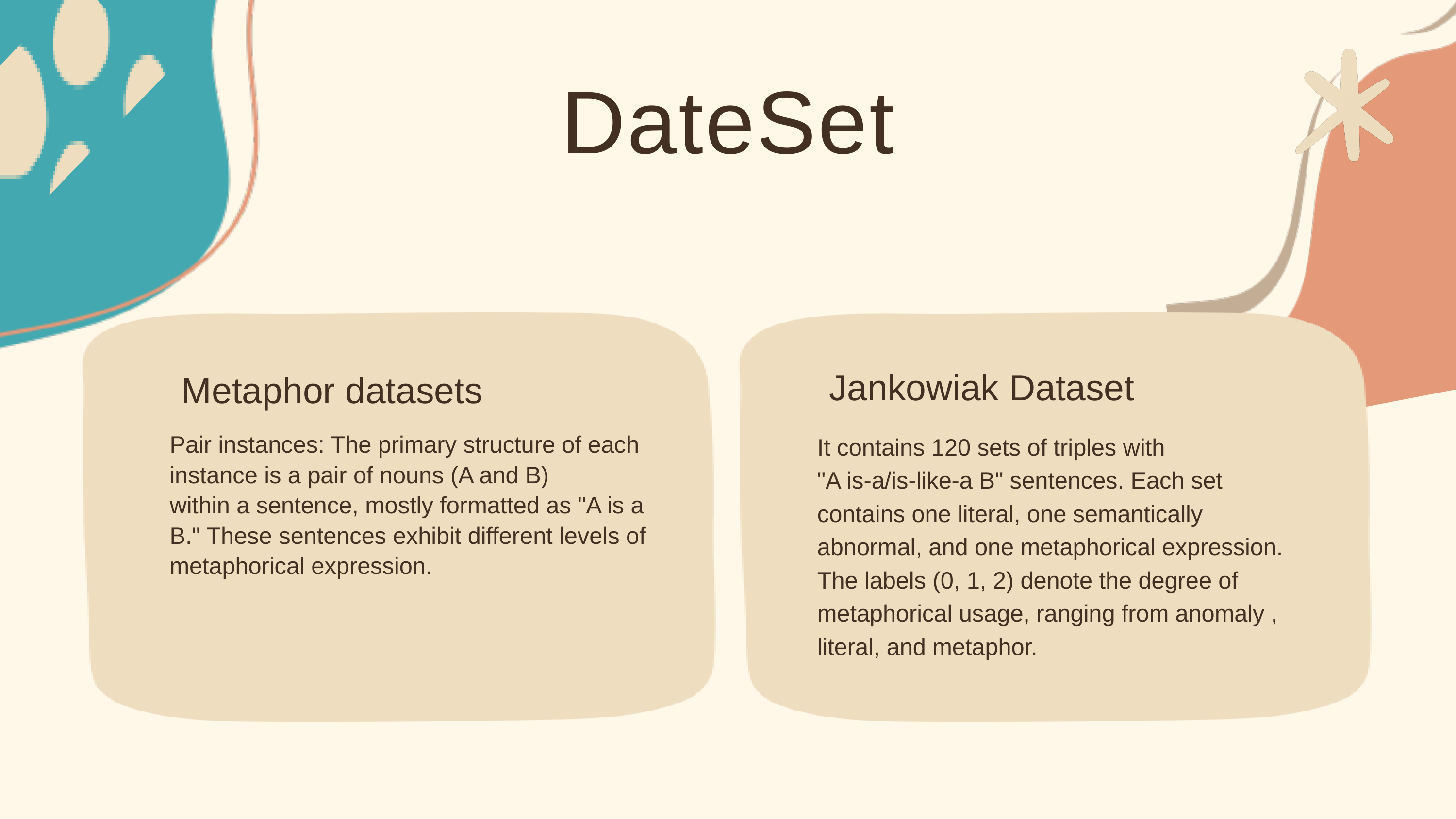

DateSet

 Jankowiak Dataset
 Metaphor datasets
Pair instances: The primary structure of each instance is a pair of nouns (A and B)
within a sentence, mostly formatted as "A is a B." These sentences exhibit different levels of metaphorical expression.

It contains 120 sets of triples with
"A is-a/is-like-a B" sentences. Each set contains one literal, one semantically abnormal, and one metaphorical expression. The labels (0, 1, 2) denote the degree of metaphorical usage, ranging from anomaly , literal, and metaphor.